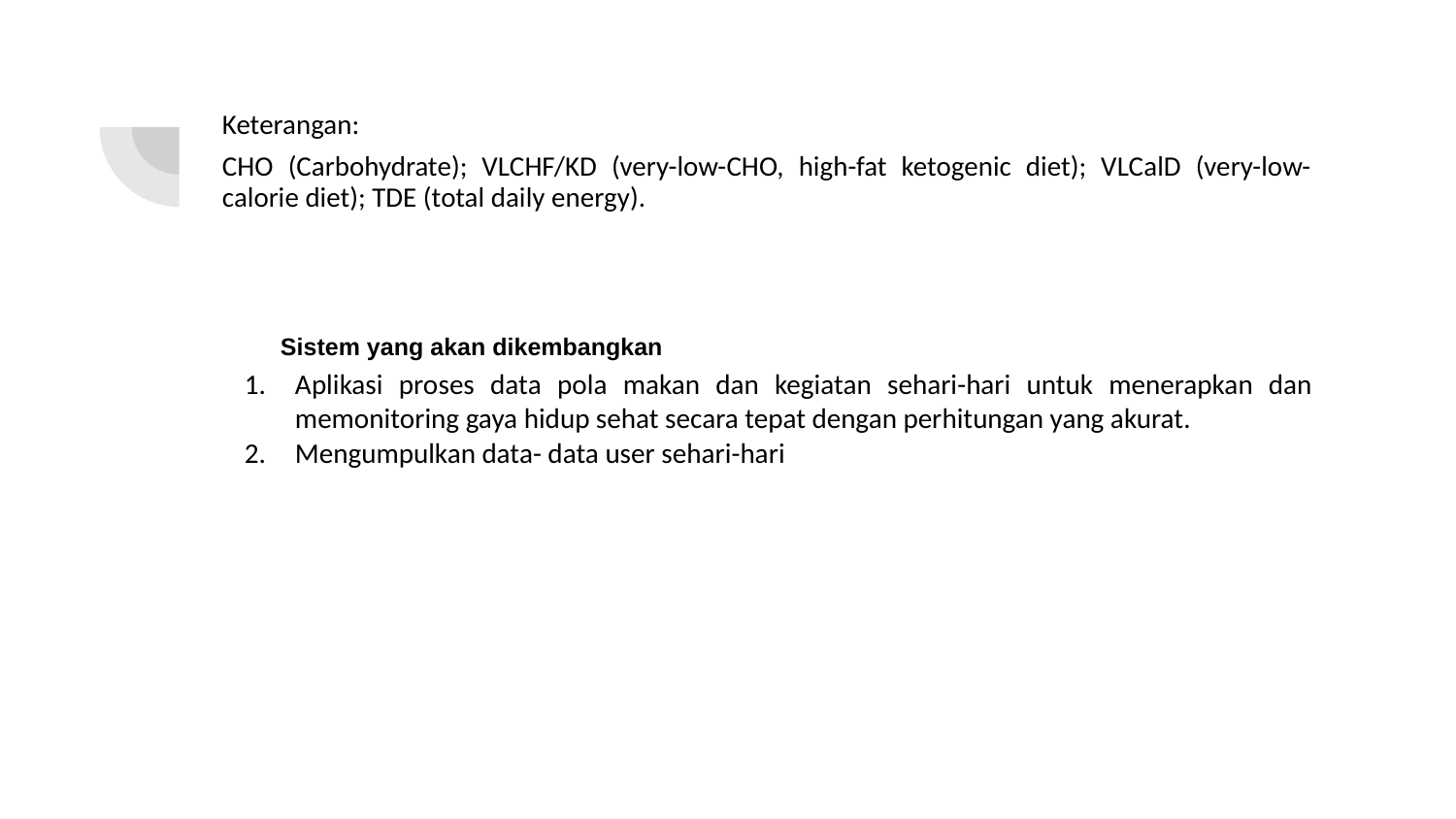

# Keterangan:
CHO (Carbohydrate); VLCHF/KD (very-low-CHO, high-fat ketogenic diet); VLCalD (very-low-calorie diet); TDE (total daily energy).

Sistem yang akan dikembangkan
Aplikasi proses data pola makan dan kegiatan sehari-hari untuk menerapkan dan memonitoring gaya hidup sehat secara tepat dengan perhitungan yang akurat.
Mengumpulkan data- data user sehari-hari